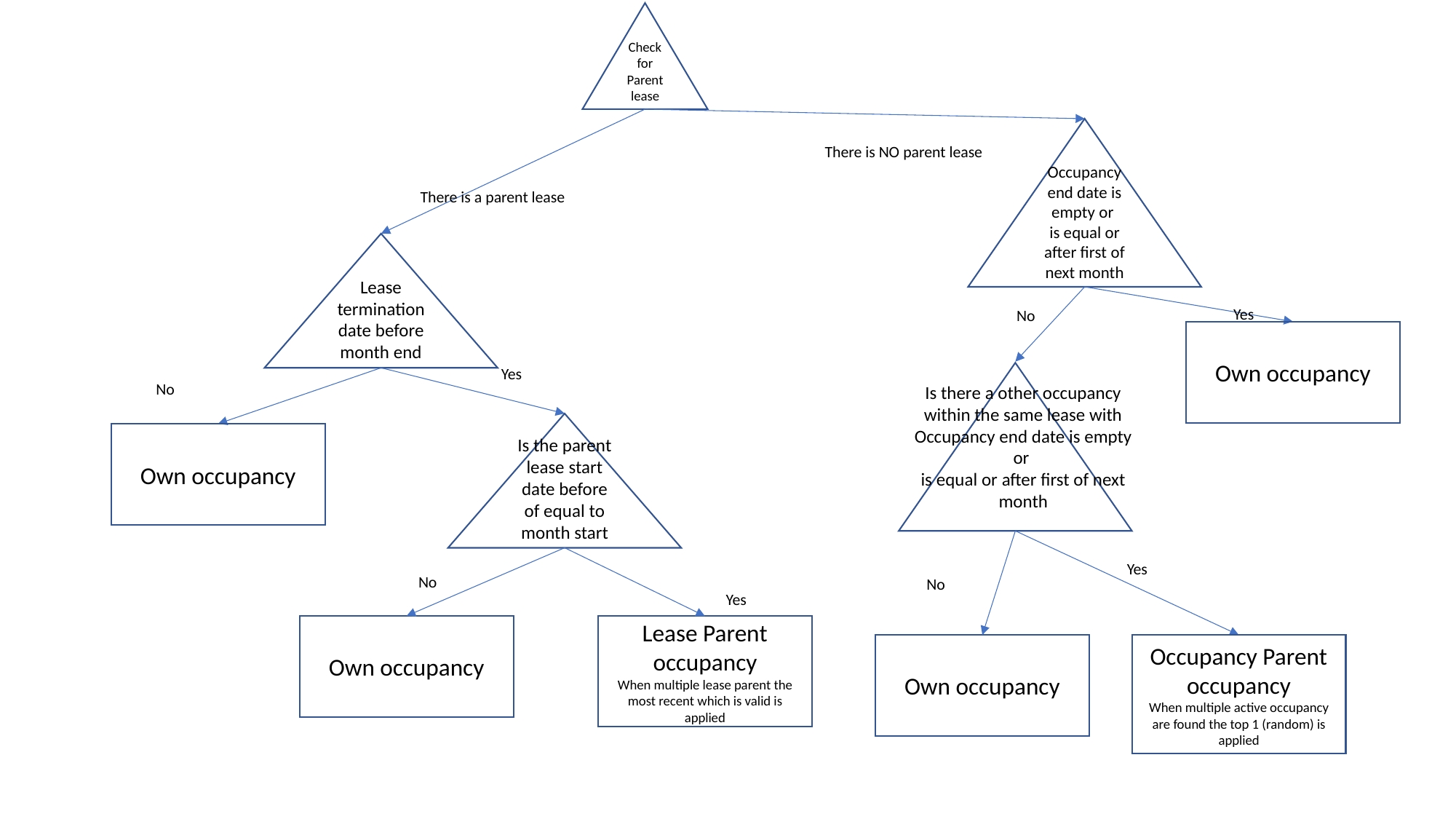

Check for Parent lease
Occupancy end date is empty or
is equal or after first of next month
There is NO parent lease
There is a parent lease
Lease termination date before month end
Yes
No
Own occupancy
Yes

No
Is there a other occupancy within the same lease with Occupancy end date is empty or
is equal or after first of next month
Is the parent lease start date before of equal to month start
Own occupancy
Yes
No
No
Yes
Own occupancy
Lease Parent occupancy
When multiple lease parent the most recent which is valid is applied
Occupancy Parent occupancy
When multiple active occupancy are found the top 1 (random) is applied
Own occupancy